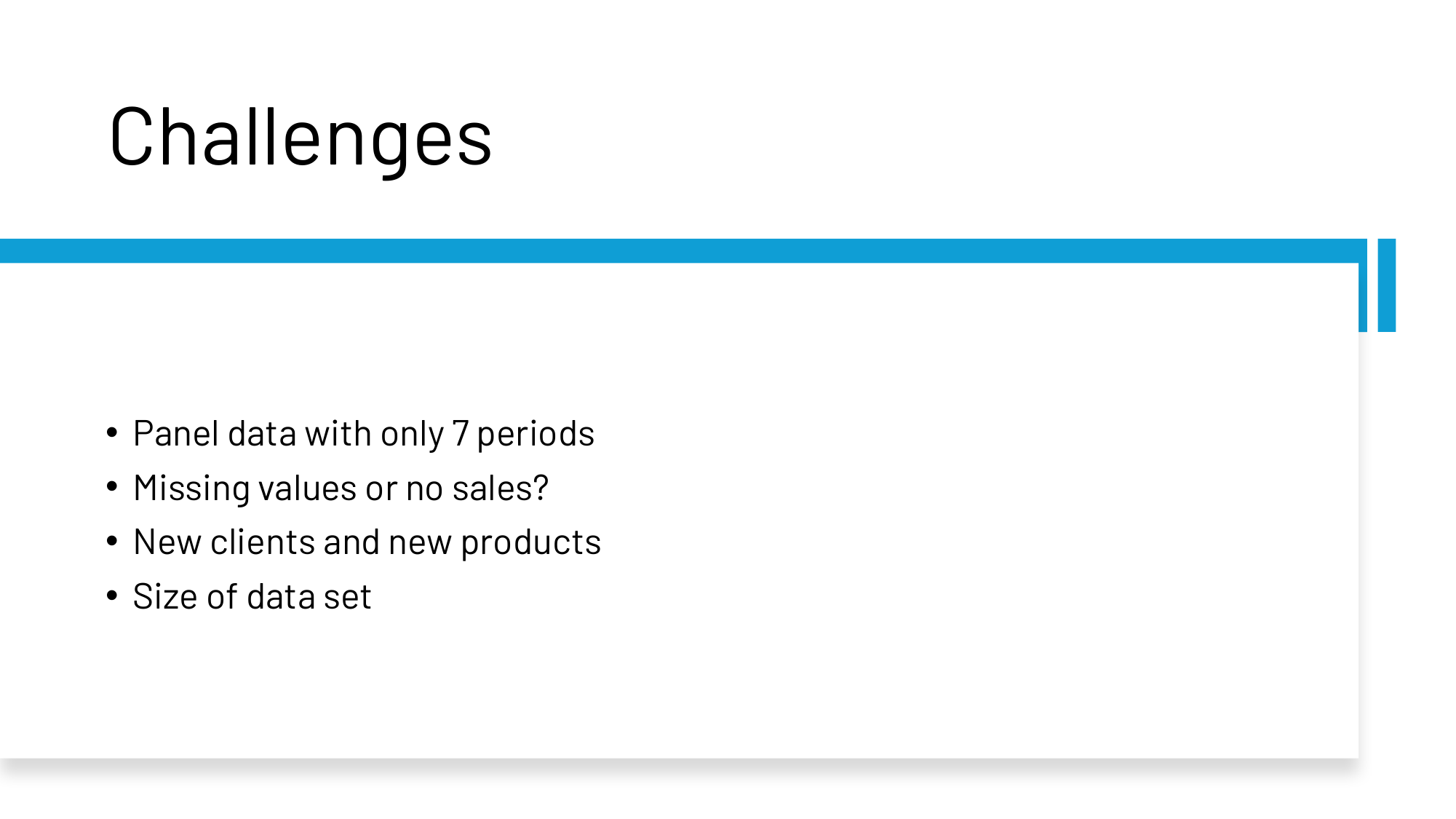

# Challenges

Panel data with only 7 periods
Missing values or no sales?
New clients and new products
Size of data set